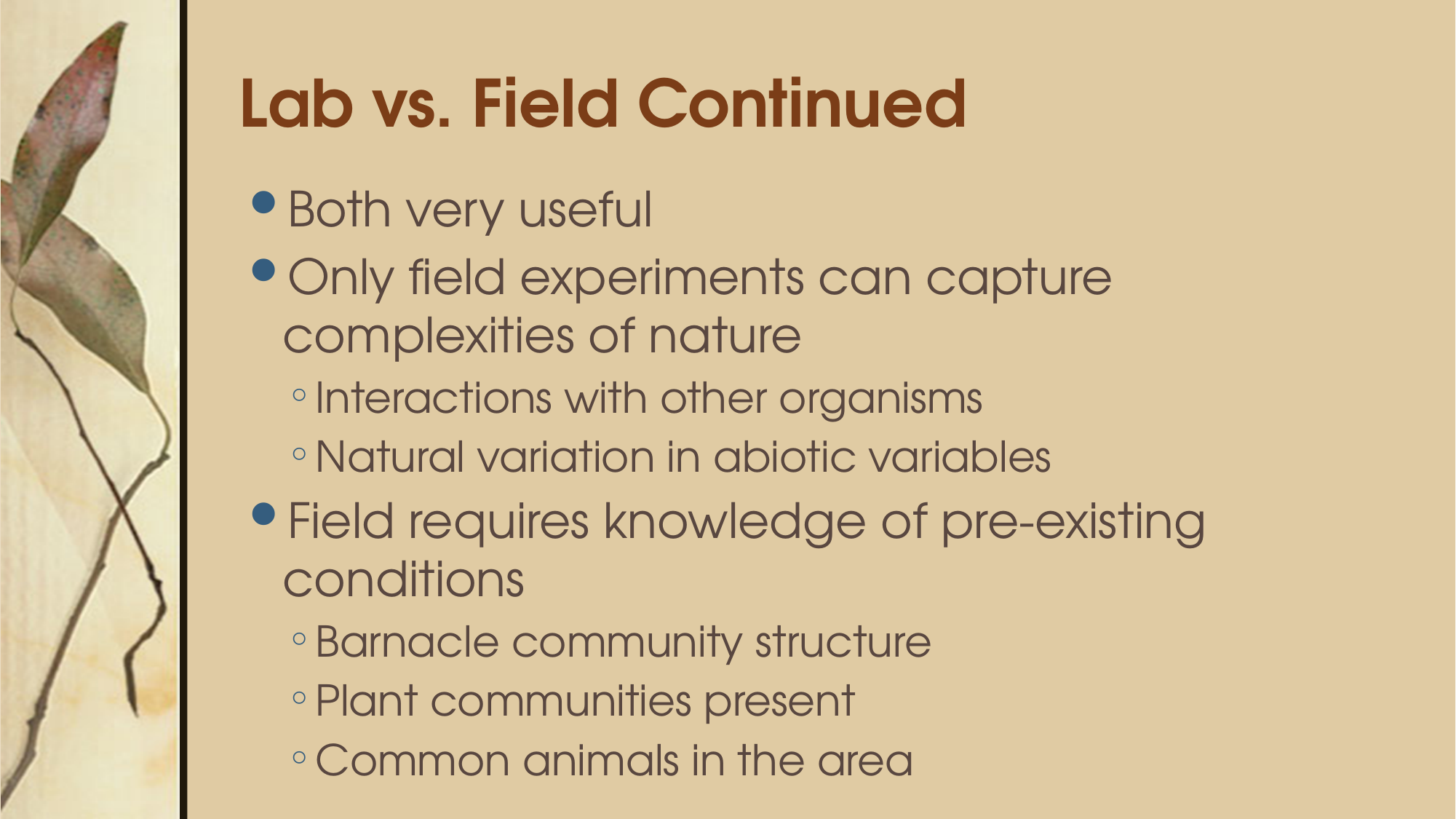

# Lab vs. Field Continued
Both very useful
Only field experiments can capture complexities of nature
Interactions with other organisms
Natural variation in abiotic variables
Field requires knowledge of pre-existing conditions
Barnacle community structure
Plant communities present
Common animals in the area